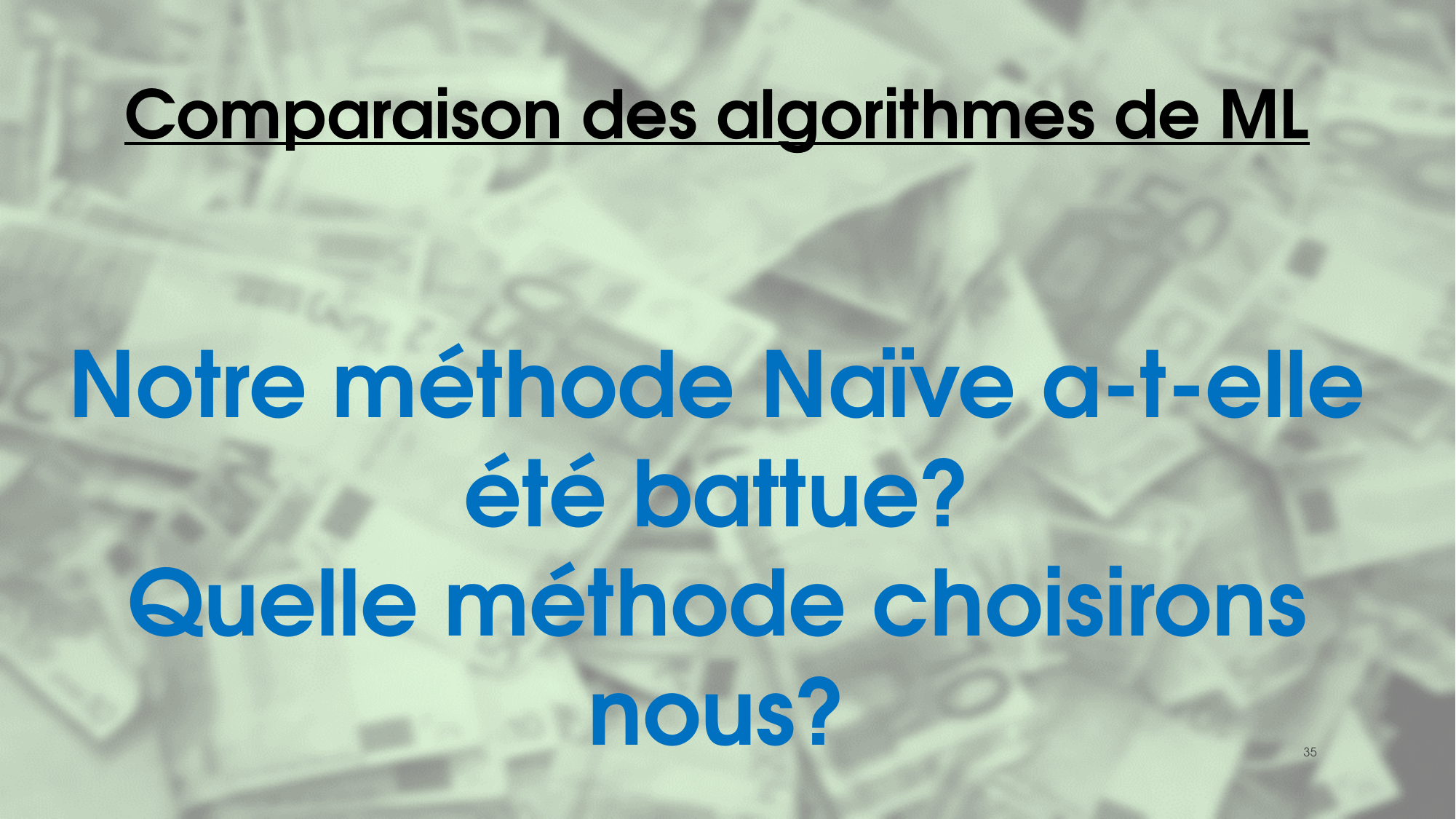

Comparaison des algorithmes de ML

Notre méthode Naïve a-t-elle été battue?
Quelle méthode choisirons nous?
35